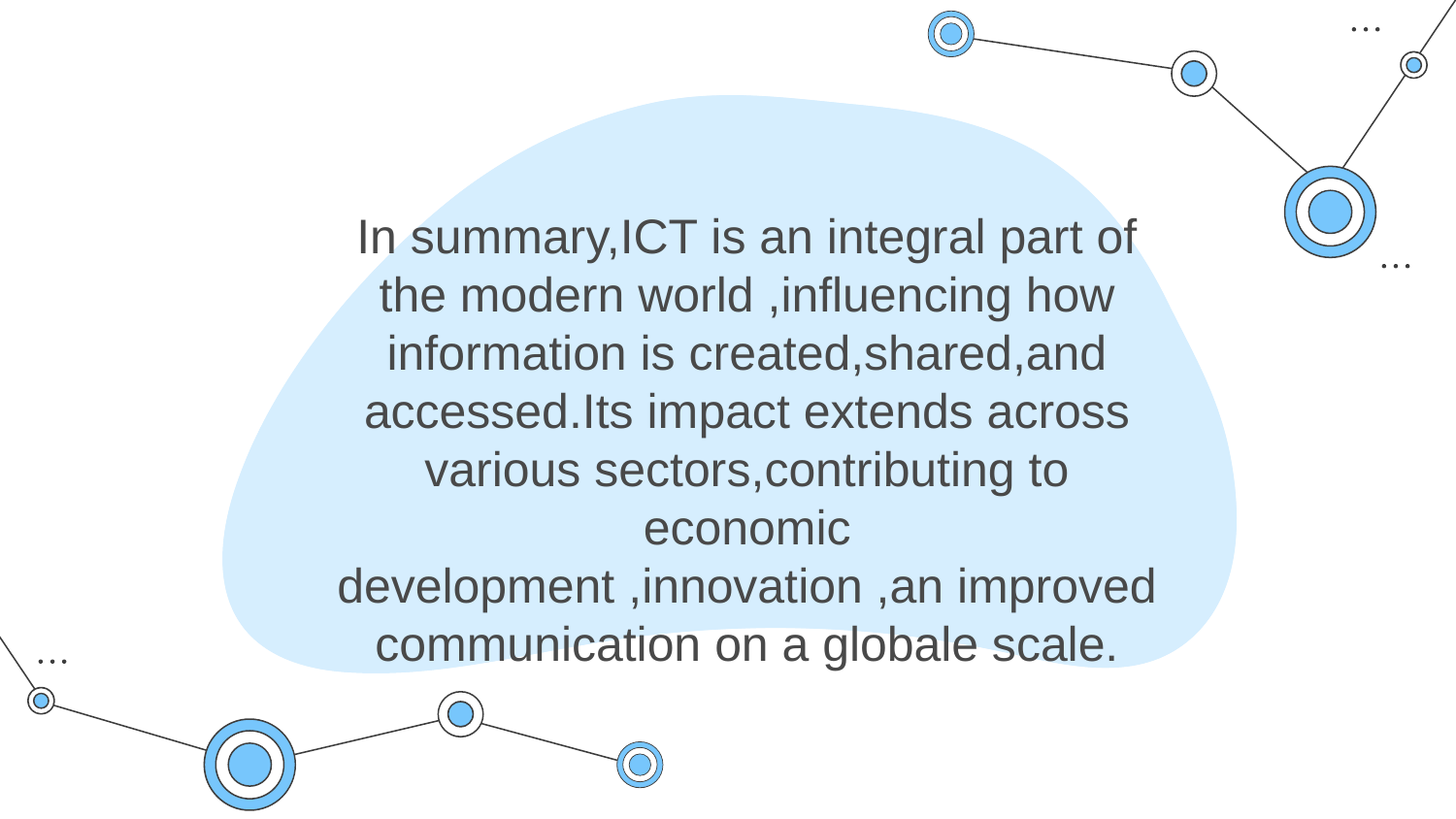

# In summary,ICT is an integral part of the modern world ,influencing how information is created,shared,and accessed.Its impact extends across various sectors,contributing to economic development ,innovation ,an improved communication on a globale scale.